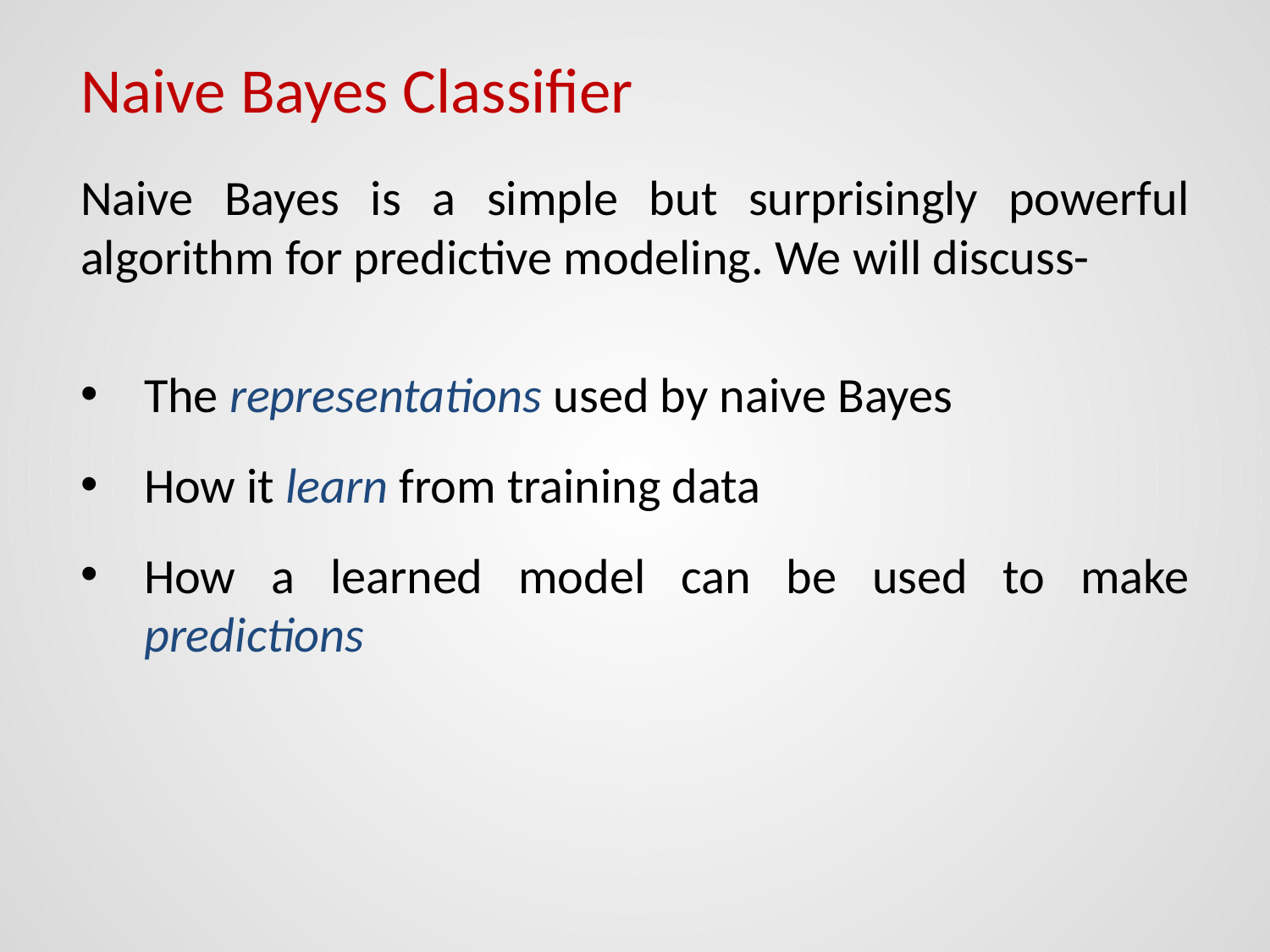

# Naive Bayes Classifier
Naive Bayes is a simple but surprisingly powerful algorithm for predictive modeling. We will discuss-

The representations used by naive Bayes
How it learn from training data
How a learned model can be used to make predictions